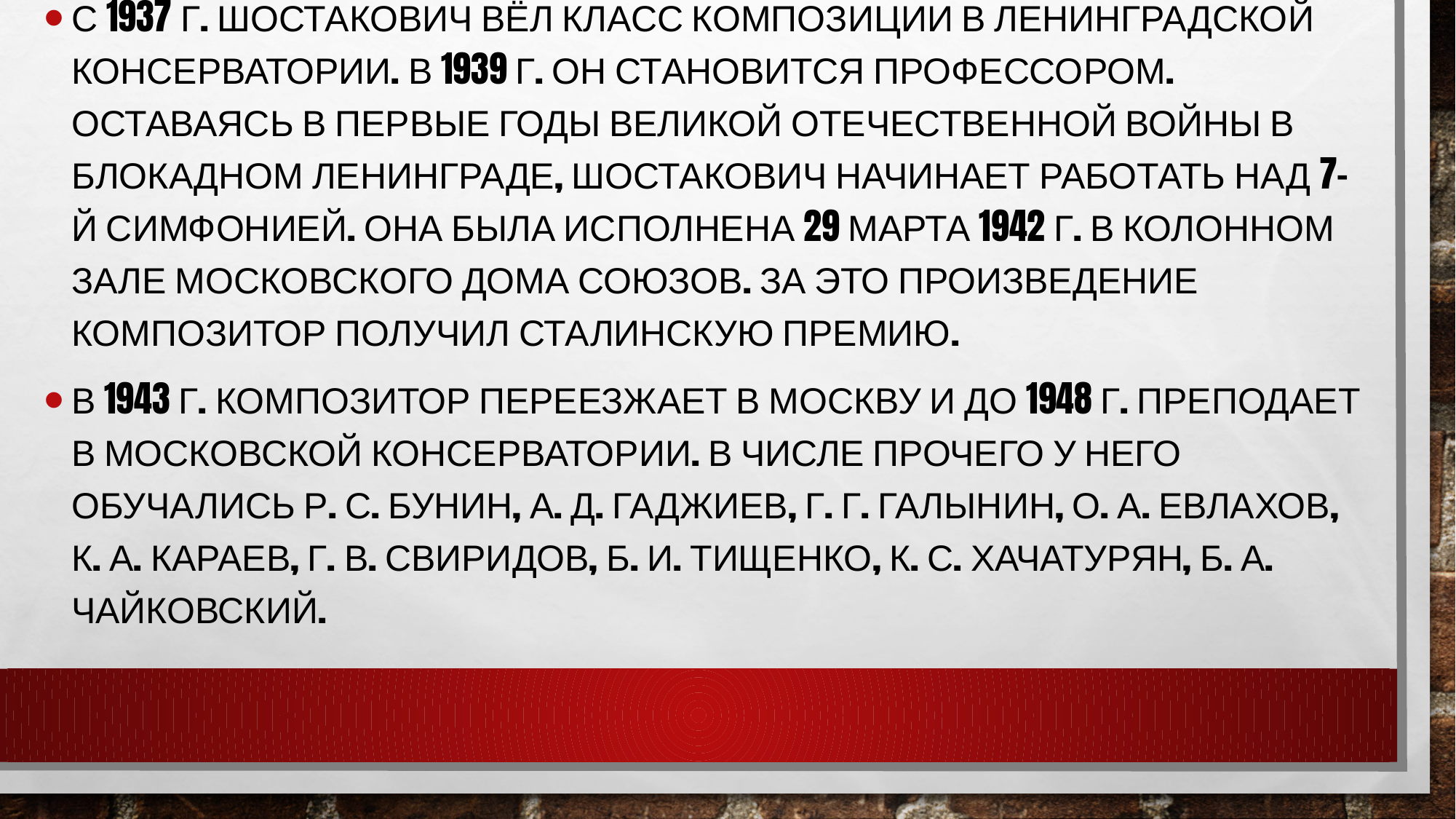

С 1937 г. Шостакович вёл класс композиции в Ленинградской консерватории. В 1939 г. он становится профессором. Оставаясь в первые годы Великой отечественной войны в блокадном Ленинграде, Шостакович начинает работать над 7-й симфонией. Она была исполнена 29 марта 1942 г. в Колонном зале московского Дома Союзов. За это произведение композитор получил Сталинскую премию.
В 1943 г. композитор переезжает в Москву и до 1948 г. преподает в Московской консерватории. В числе прочего у него обучались Р. С. Бунин, А. Д. Гаджиев, Г. Г. Галынин, О. А. Евлахов, К. А. Караев, Г. В. Свиридов, Б. И. Тищенко, К. С. Хачатурян, Б. А. Чайковский.